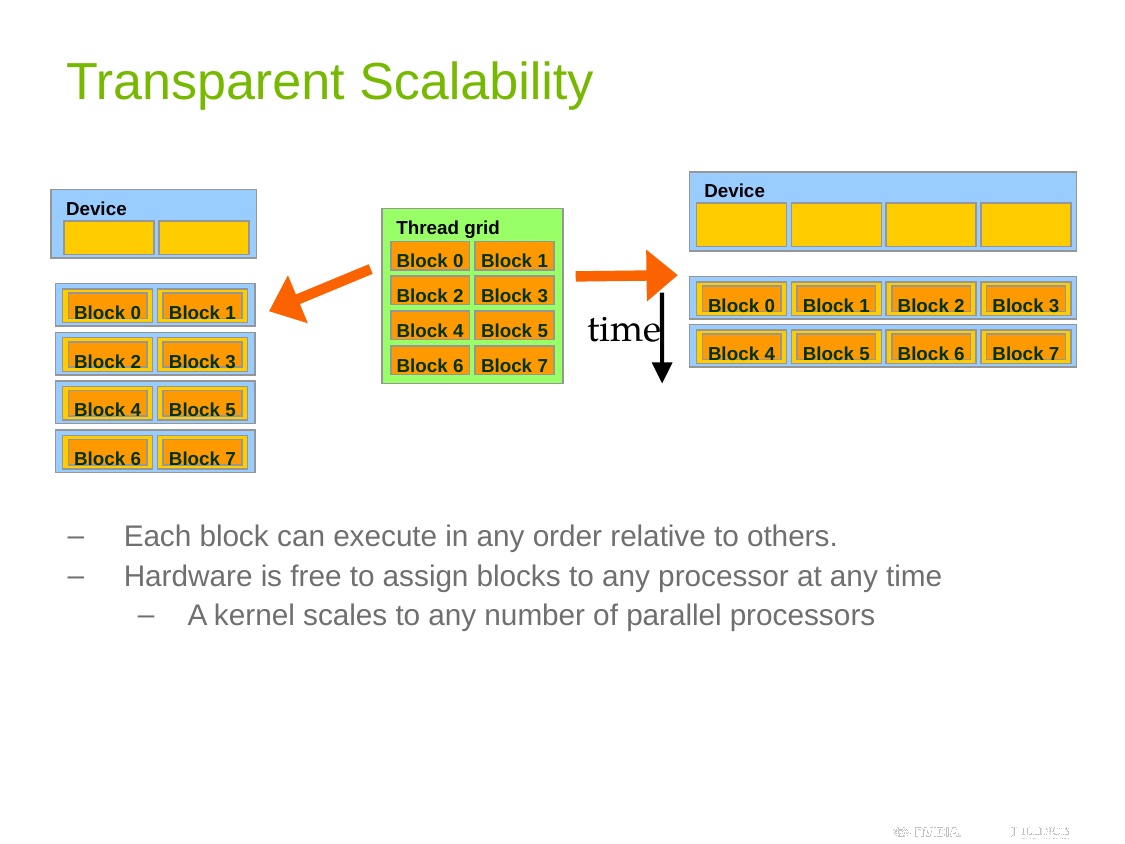

# Transparent Scalability
Device

Device

Block 0

Block 1

Block 2

Block 3

Block 4

Block 5

Block 6

Block 7
Thread grid
Block 0
Block 1
Block 2
Block 3
Block 4
Block 5
Block 6
Block 7

Block 0

Block 1

Block 2

Block 3

time

Block 4

Block 5

Block 6

Block 7
Each block can execute in any order relative to others.
Hardware is free to assign blocks to any processor at any time
A kernel scales to any number of parallel processors